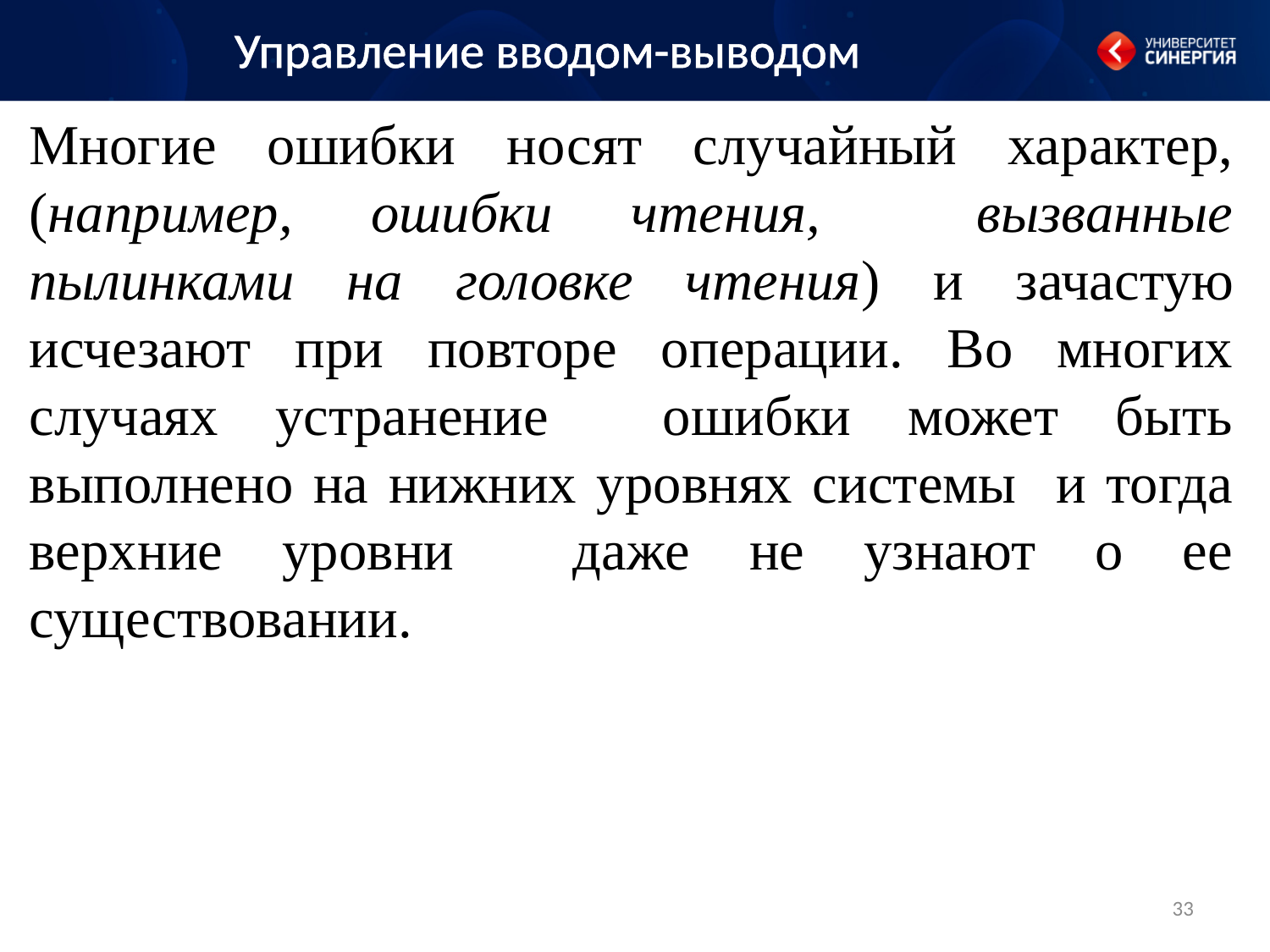

Управление вводом-выводом
Многие ошибки носят случайный характер, (например, ошибки чтения,  вызванные пылинками на головке чтения) и зачастую исчезают при повторе операции. Во многих случаях устранение  ошибки может быть выполнено на нижних уровнях системы  и тогда верхние уровни  даже не узнают о ее существовании.
33